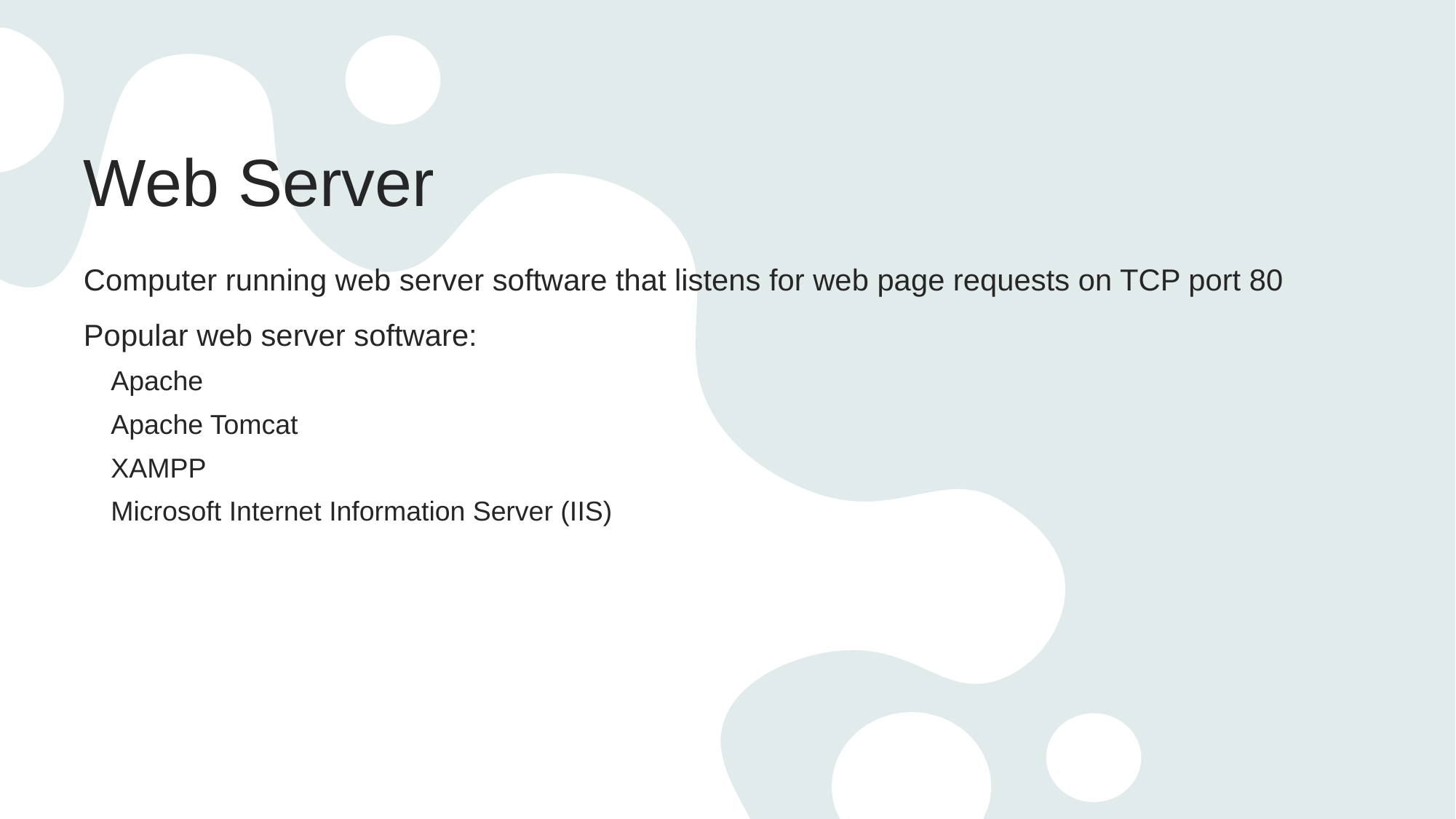

# Web Server
Computer running web server software that listens for web page requests on TCP port 80
Popular web server software:
Apache
Apache Tomcat
XAMPP
Microsoft Internet Information Server (IIS)